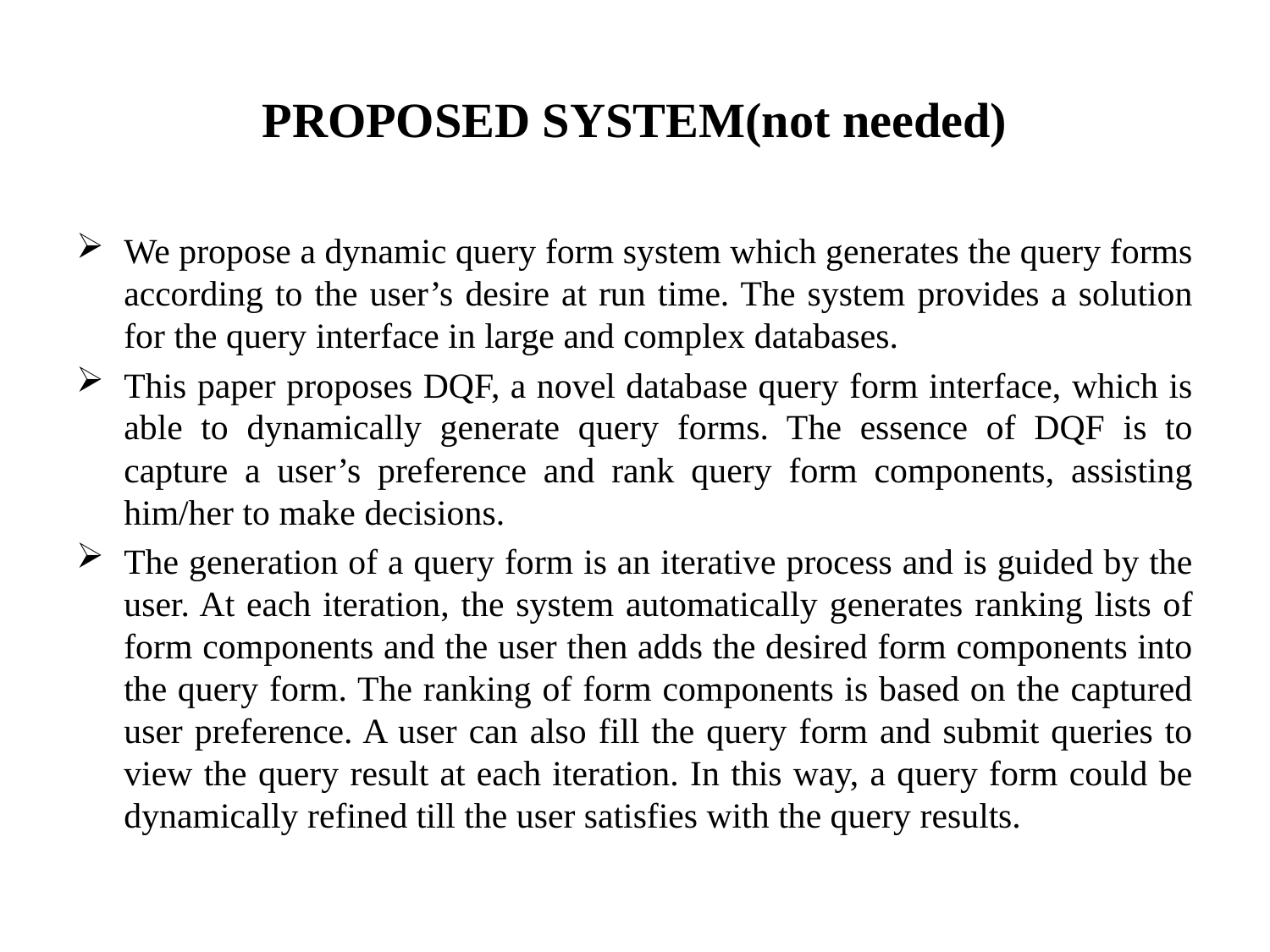

# PROPOSED SYSTEM(not needed)
We propose a dynamic query form system which generates the query forms according to the user’s desire at run time. The system provides a solution for the query interface in large and complex databases.
This paper proposes DQF, a novel database query form interface, which is able to dynamically generate query forms. The essence of DQF is to capture a user’s preference and rank query form components, assisting him/her to make decisions.
The generation of a query form is an iterative process and is guided by the user. At each iteration, the system automatically generates ranking lists of form components and the user then adds the desired form components into the query form. The ranking of form components is based on the captured user preference. A user can also fill the query form and submit queries to view the query result at each iteration. In this way, a query form could be dynamically refined till the user satisfies with the query results.